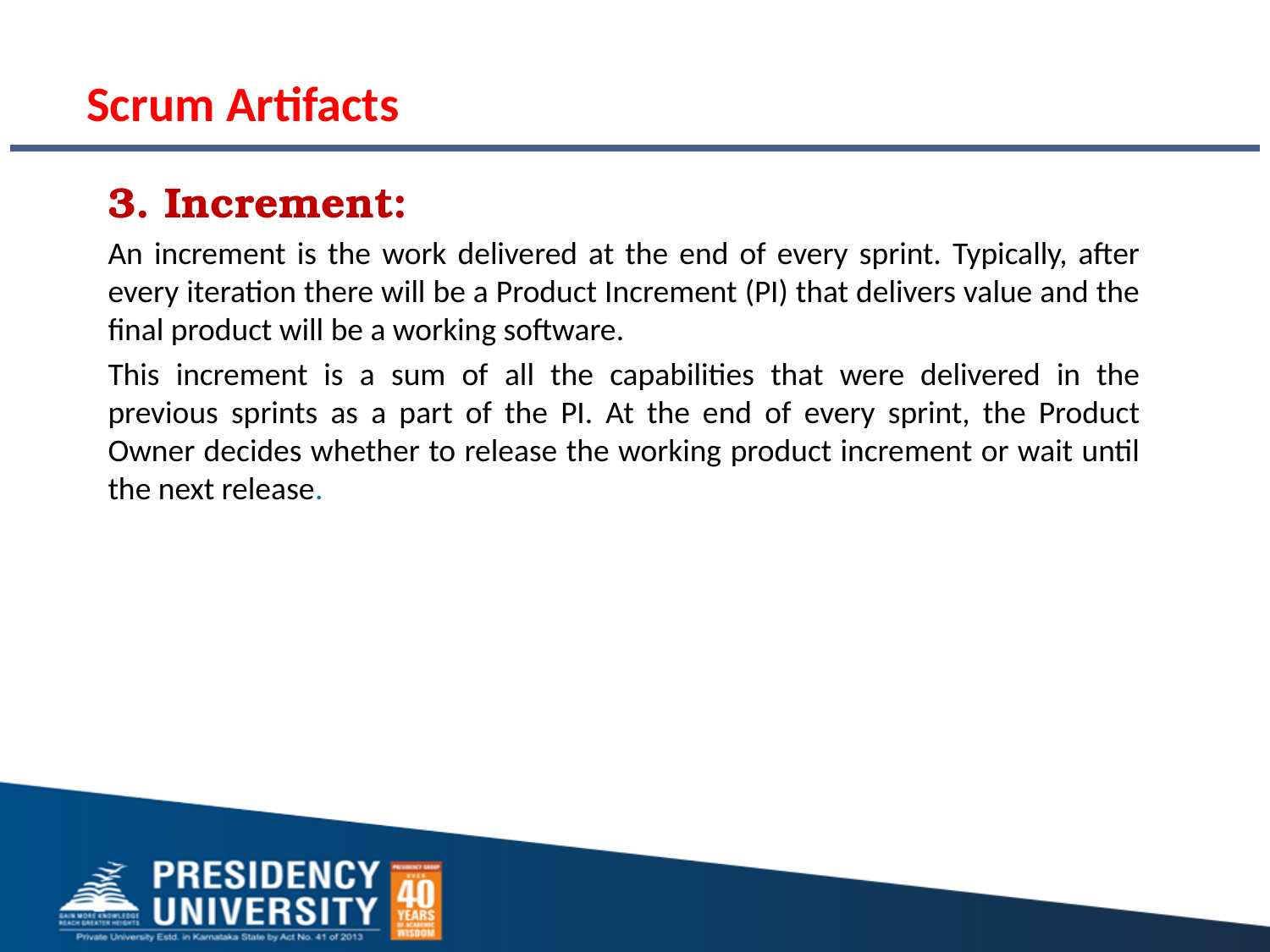

# Scrum Artifacts
3. Increment:
An increment is the work delivered at the end of every sprint. Typically, after every iteration there will be a Product Increment (PI) that delivers value and the final product will be a working software.
This increment is a sum of all the capabilities that were delivered in the previous sprints as a part of the PI. At the end of every sprint, the Product Owner decides whether to release the working product increment or wait until the next release.